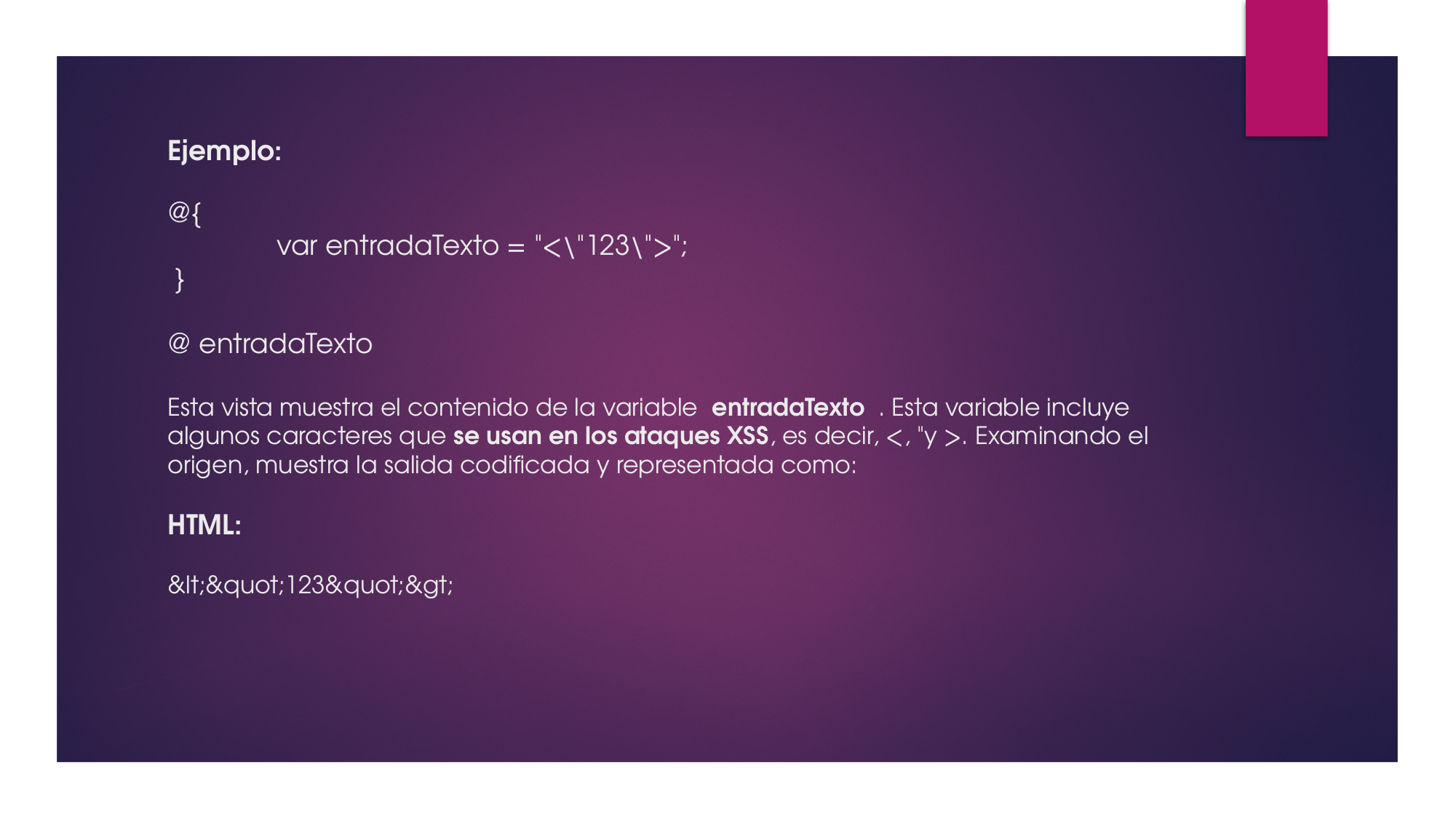

# Ejemplo: @{ var entradaTexto = "<\"123\">"; } @ entradaTexto Esta vista muestra el contenido de la variable  entradaTexto  . Esta variable incluye algunos caracteres que se usan en los ataques XSS, es decir, <, "y >. Examinando el origen, muestra la salida codificada y representada como: HTML: &lt;&quot;123&quot;&gt;